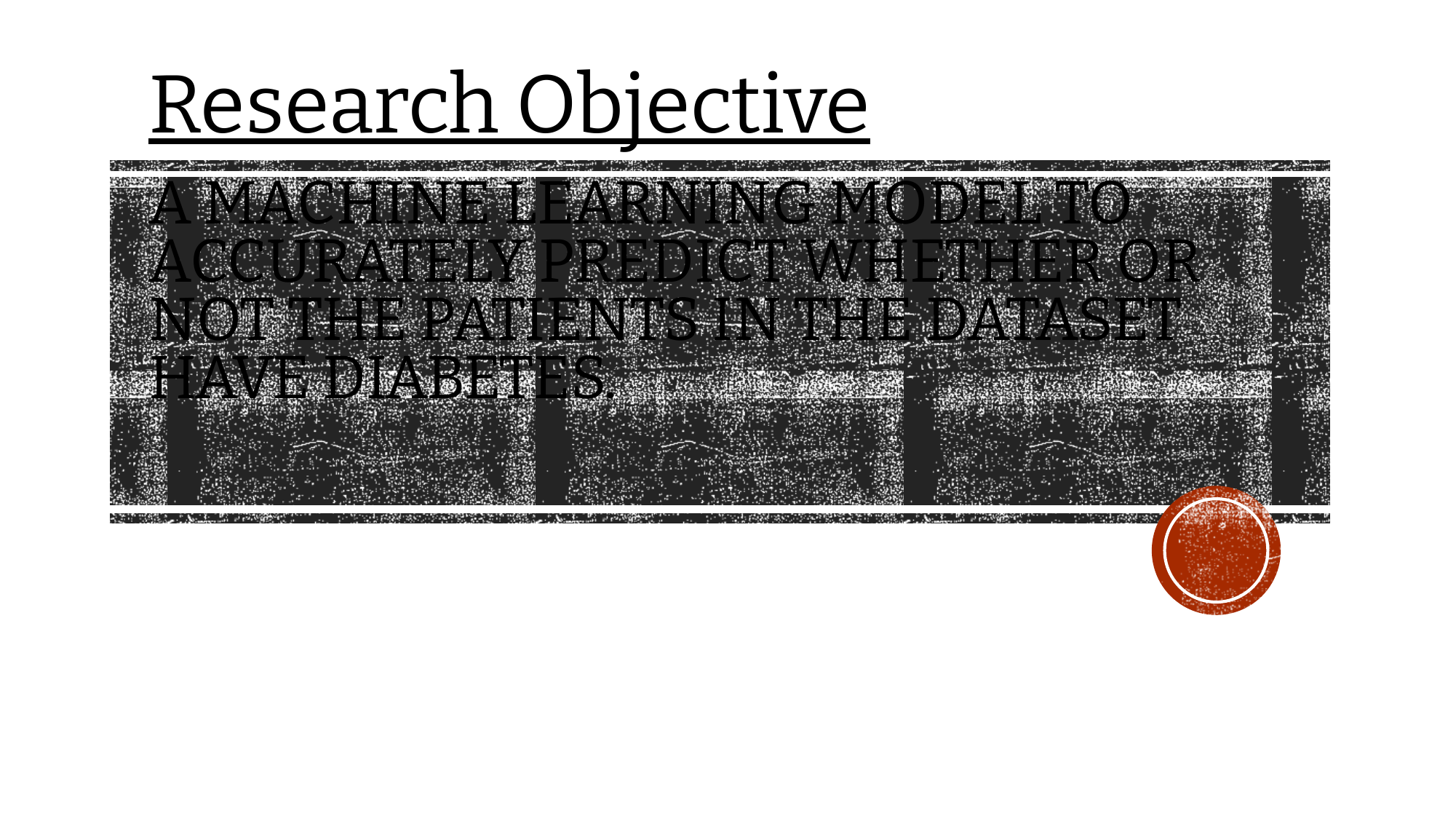

Research Objective
# a machine learning model to accurately predict whether or not the patients in the dataset have diabetes.